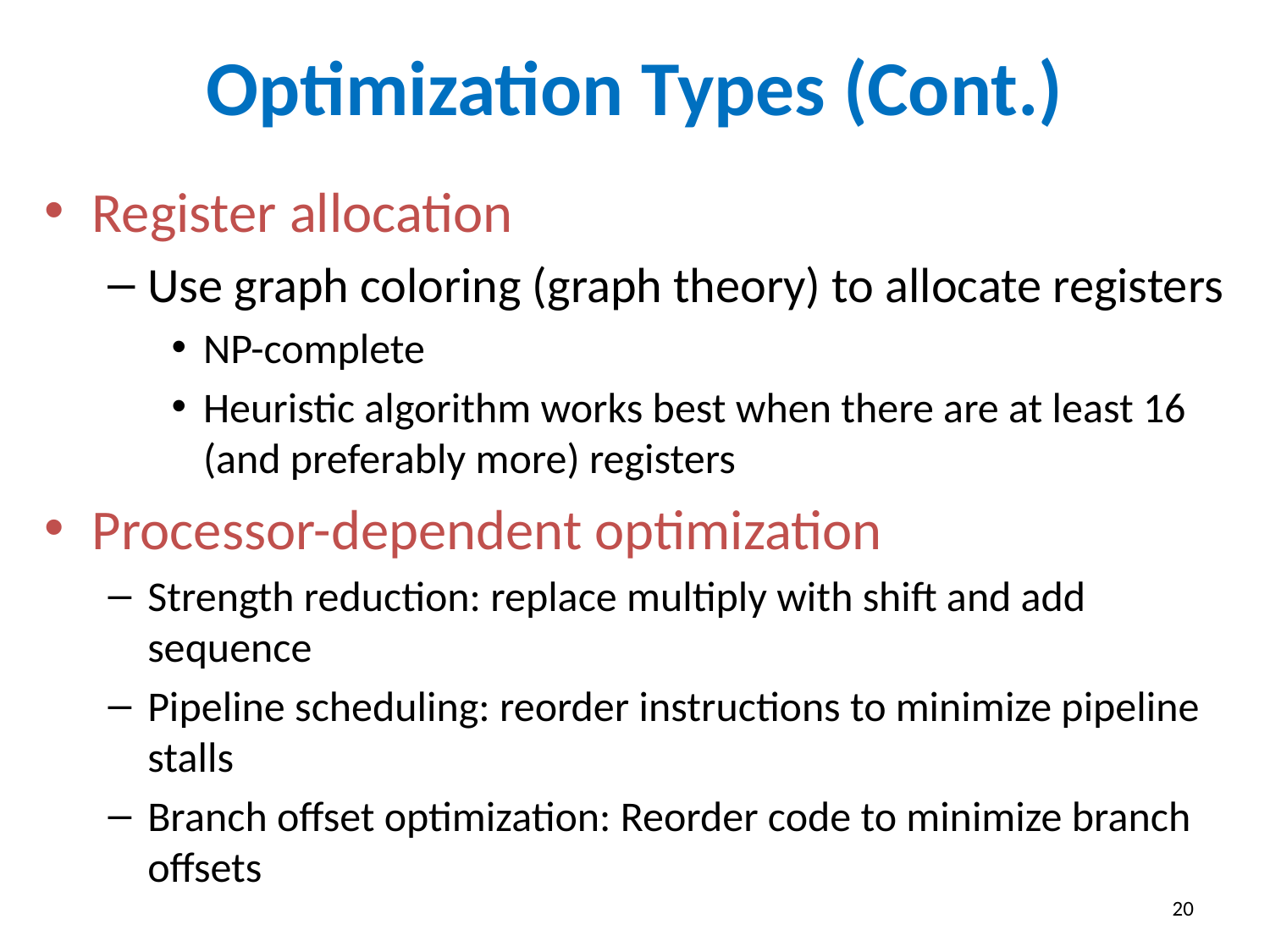

# Optimization Types (Cont.)
Register allocation
Use graph coloring (graph theory) to allocate registers
NP-complete
Heuristic algorithm works best when there are at least 16 (and preferably more) registers
Processor-dependent optimization
Strength reduction: replace multiply with shift and add sequence
Pipeline scheduling: reorder instructions to minimize pipeline stalls
Branch offset optimization: Reorder code to minimize branch offsets
20